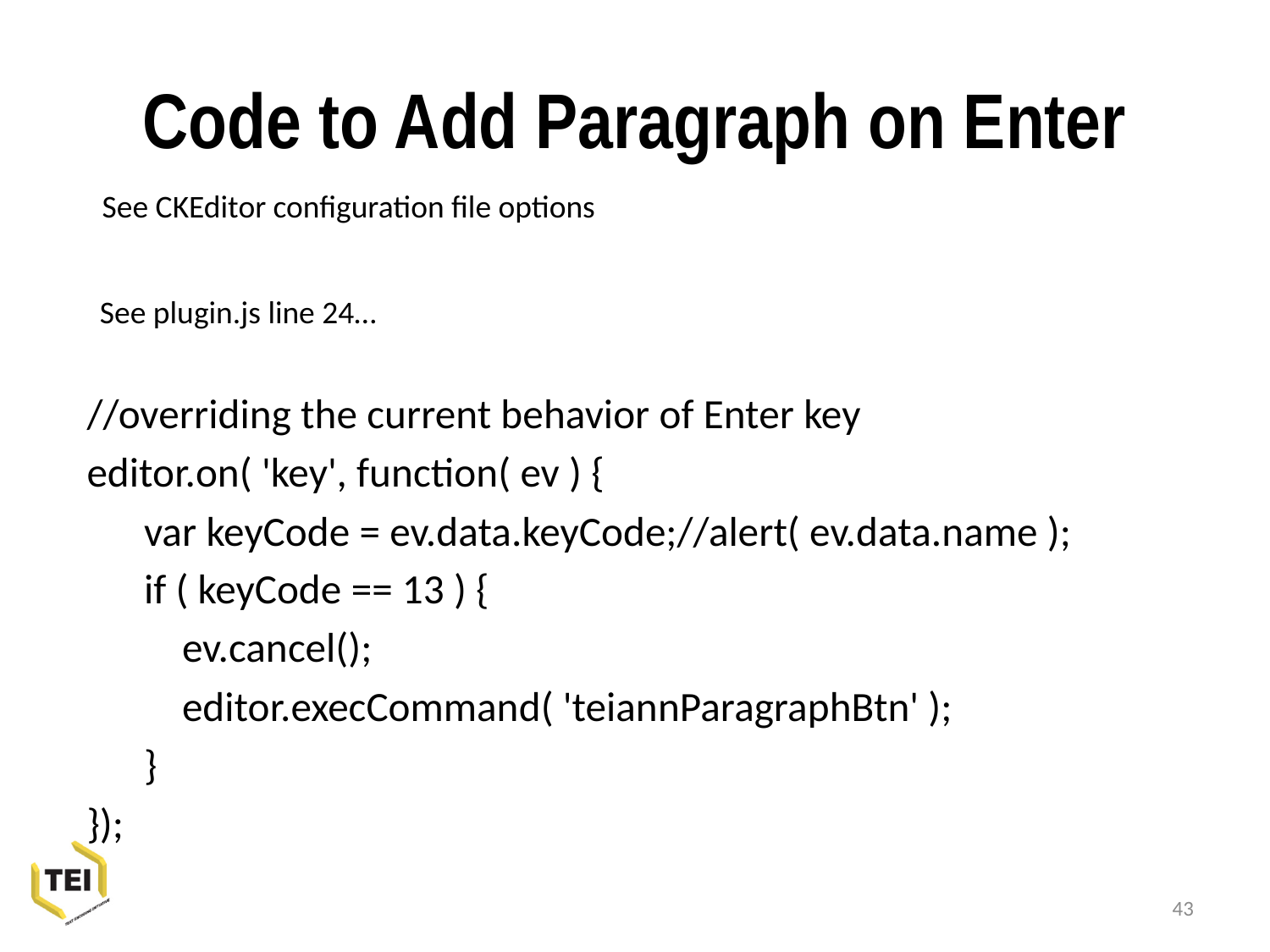

# Code to Add Paragraph on Enter
See CKEditor configuration file options
See plugin.js line 24…
//overriding the current behavior of Enter key
editor.on( 'key', function( ev ) {
      var keyCode = ev.data.keyCode;//alert( ev.data.name );
      if ( keyCode == 13 ) {
          ev.cancel();
          editor.execCommand( 'teiannParagraphBtn' );
      }
});

43